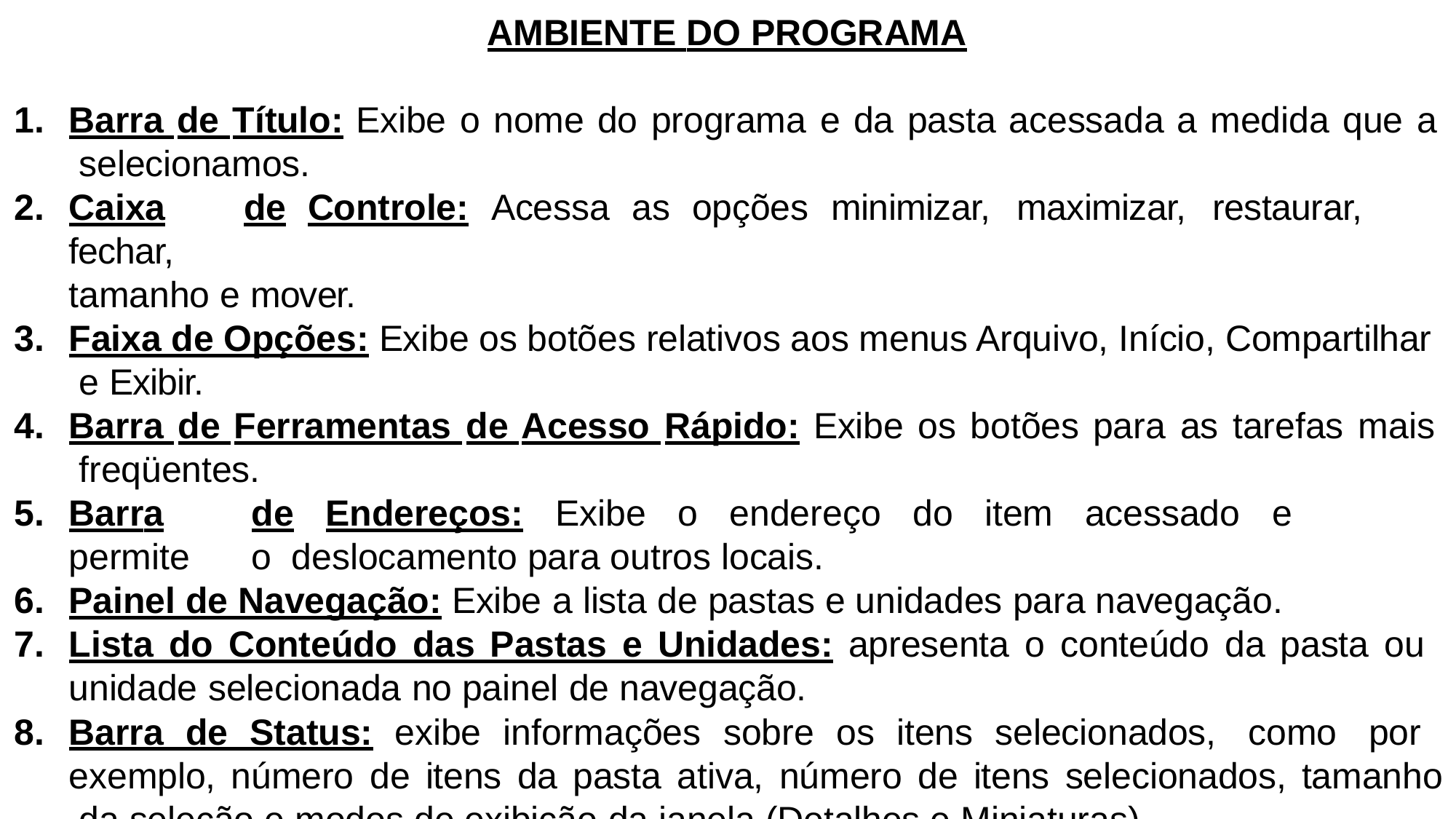

# AMBIENTE DO PROGRAMA
Barra de Título: Exibe o nome do programa e da pasta acessada a medida que a  selecionamos.
Caixa	de	Controle:	Acessa	as	opções	minimizar,	maximizar,	restaurar,	fechar,
tamanho e mover.
Faixa de Opções: Exibe os botões relativos aos menus Arquivo, Início, Compartilhar  e Exibir.
Barra de Ferramentas de Acesso Rápido: Exibe os botões para as tarefas mais  freqüentes.
Barra	de	Endereços:	Exibe	o	endereço	do	item	acessado	e	permite	o  deslocamento para outros locais.
Painel de Navegação: Exibe a lista de pastas e unidades para navegação.
Lista do Conteúdo das Pastas e Unidades: apresenta o conteúdo da pasta ou  unidade selecionada no painel de navegação.
Barra de Status: exibe informações sobre os itens selecionados, como por  exemplo, número de itens da pasta ativa, número de itens selecionados, tamanho  da seleção e modos de exibição da janela (Detalhes e Miniaturas).